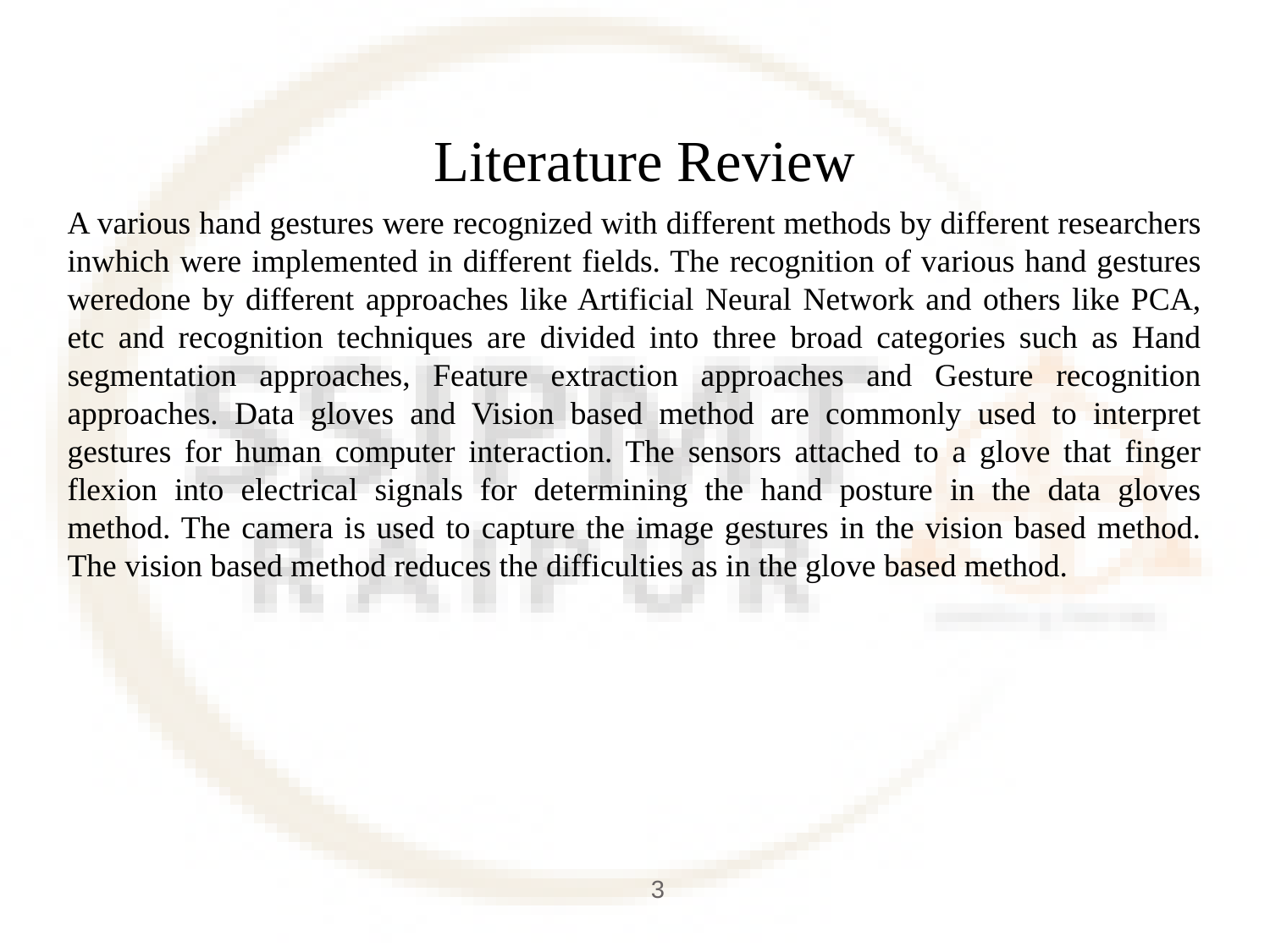

# Literature Review
A various hand gestures were recognized with different methods by different researchers inwhich were implemented in different fields. The recognition of various hand gestures weredone by different approaches like Artificial Neural Network and others like PCA, etc and recognition techniques are divided into three broad categories such as Hand segmentation approaches, Feature extraction approaches and Gesture recognition approaches. Data gloves and Vision based method are commonly used to interpret gestures for human computer interaction. The sensors attached to a glove that finger flexion into electrical signals for determining the hand posture in the data gloves method. The camera is used to capture the image gestures in the vision based method. The vision based method reduces the difficulties as in the glove based method.
3